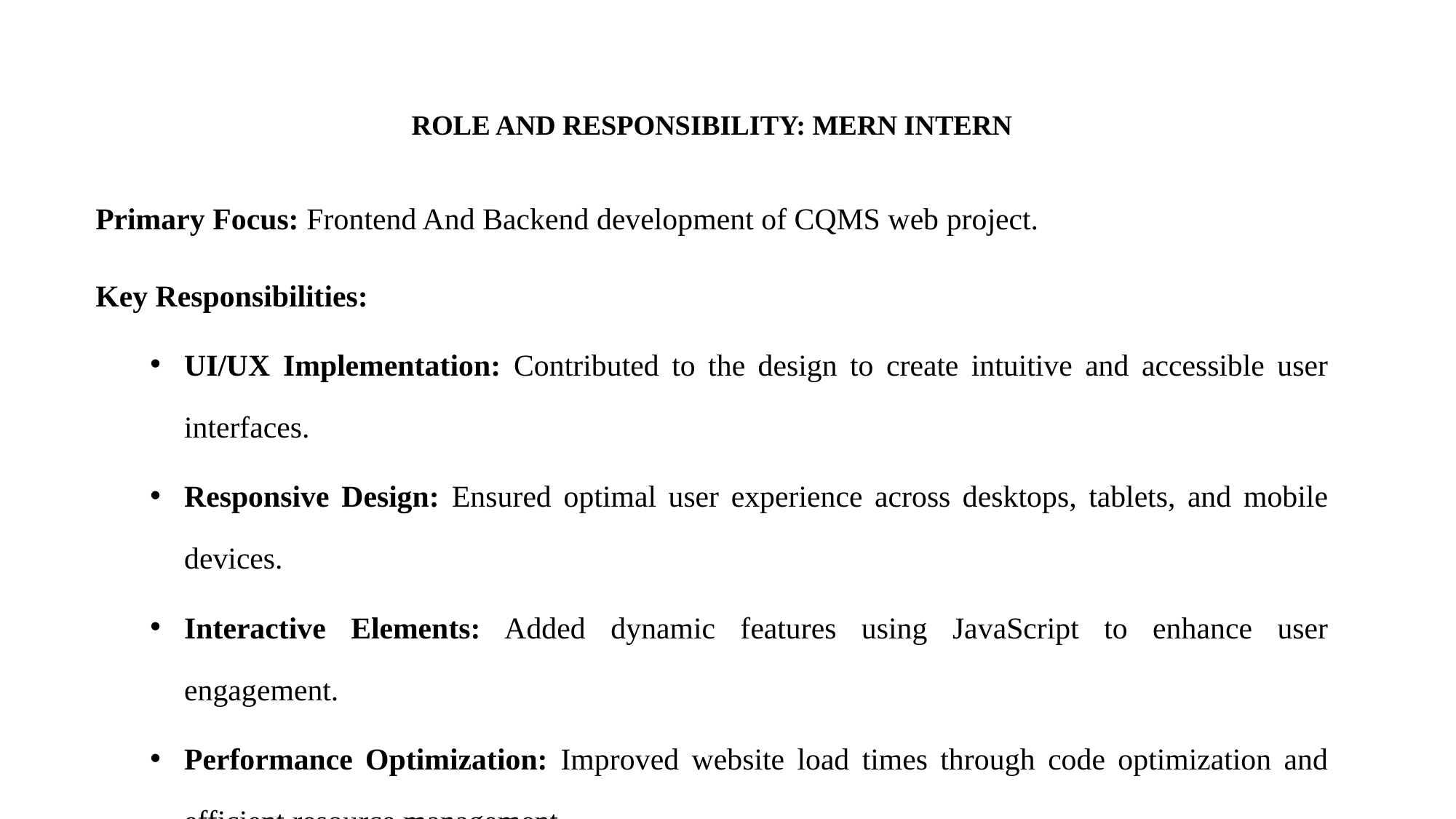

# ROLE AND RESPONSIBILITY: MERN INTERN
Primary Focus: Frontend And Backend development of CQMS web project.
Key Responsibilities:
UI/UX Implementation: Contributed to the design to create intuitive and accessible user interfaces.
Responsive Design: Ensured optimal user experience across desktops, tablets, and mobile devices.
Interactive Elements: Added dynamic features using JavaScript to enhance user engagement.
Performance Optimization: Improved website load times through code optimization and efficient resource management.